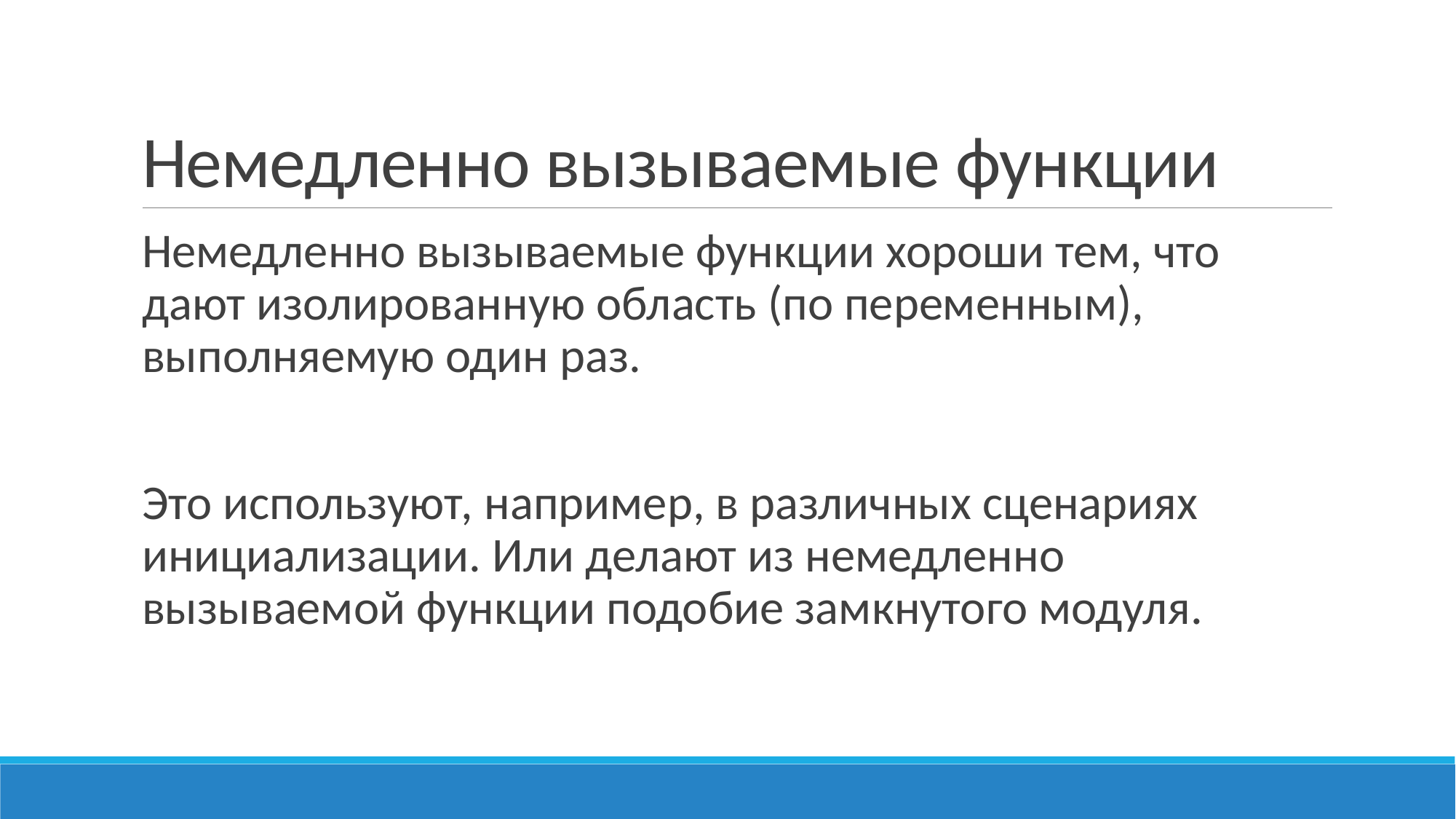

# Немедленно вызываемые функции
Немедленно вызываемые функции хороши тем, что дают изолированную область (по переменным), выполняемую один раз.

Это используют, например, в различных сценариях инициализации. Или делают из немедленно вызываемой функции подобие замкнутого модуля.